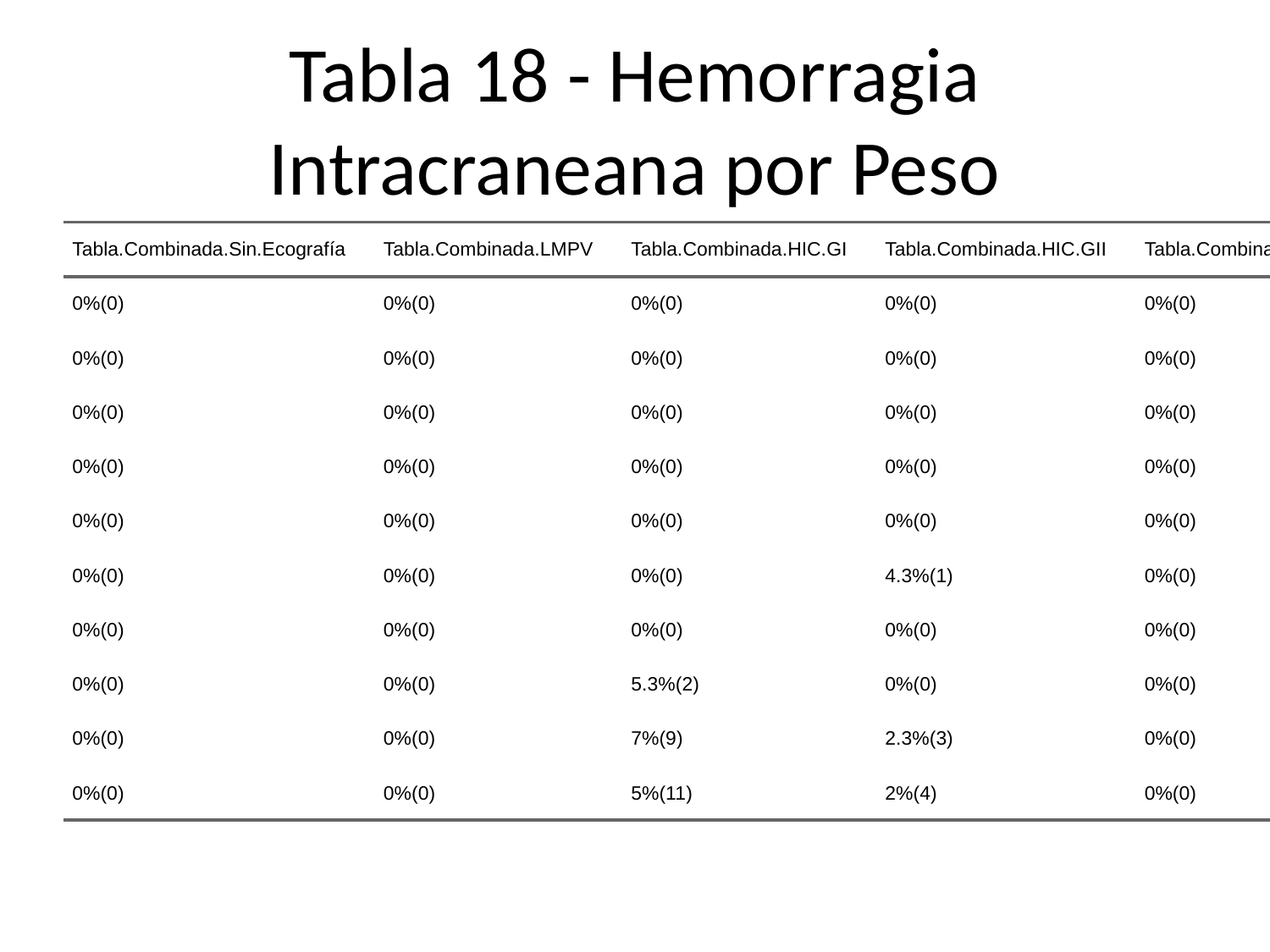

# Tabla 18 - Hemorragia Intracraneana por Peso
| Tabla.Combinada.Sin.Ecografía | Tabla.Combinada.LMPV | Tabla.Combinada.HIC.GI | Tabla.Combinada.HIC.GII | Tabla.Combinada.HIC.GIII | Tabla.Combinada.Normal | Tabla.Combinada.Total |
| --- | --- | --- | --- | --- | --- | --- |
| 0%(0) | 0%(0) | 0%(0) | 0%(0) | 0%(0) | 0%(0) | 0%(0) |
| 0%(0) | 0%(0) | 0%(0) | 0%(0) | 0%(0) | 0%(0) | 0%(0) |
| 0%(0) | 0%(0) | 0%(0) | 0%(0) | 0%(0) | 0%(0) | 0%(0) |
| 0%(0) | 0%(0) | 0%(0) | 0%(0) | 0%(0) | 0%(0) | 0%(0) |
| 0%(0) | 0%(0) | 0%(0) | 0%(0) | 0%(0) | 0%(0) | 0%(0) |
| 0%(0) | 0%(0) | 0%(0) | 4.3%(1) | 0%(0) | 95.7%(22) | 11%(23) |
| 0%(0) | 0%(0) | 0%(0) | 0%(0) | 0%(0) | 100%(16) | 8%(16) |
| 0%(0) | 0%(0) | 5.3%(2) | 0%(0) | 0%(0) | 94.7%(36) | 18%(38) |
| 0%(0) | 0%(0) | 7%(9) | 2.3%(3) | 0%(0) | 90.7%(117) | 63%(129) |
| 0%(0) | 0%(0) | 5%(11) | 2%(4) | 0%(0) | 93%(191) | 100%(206) |